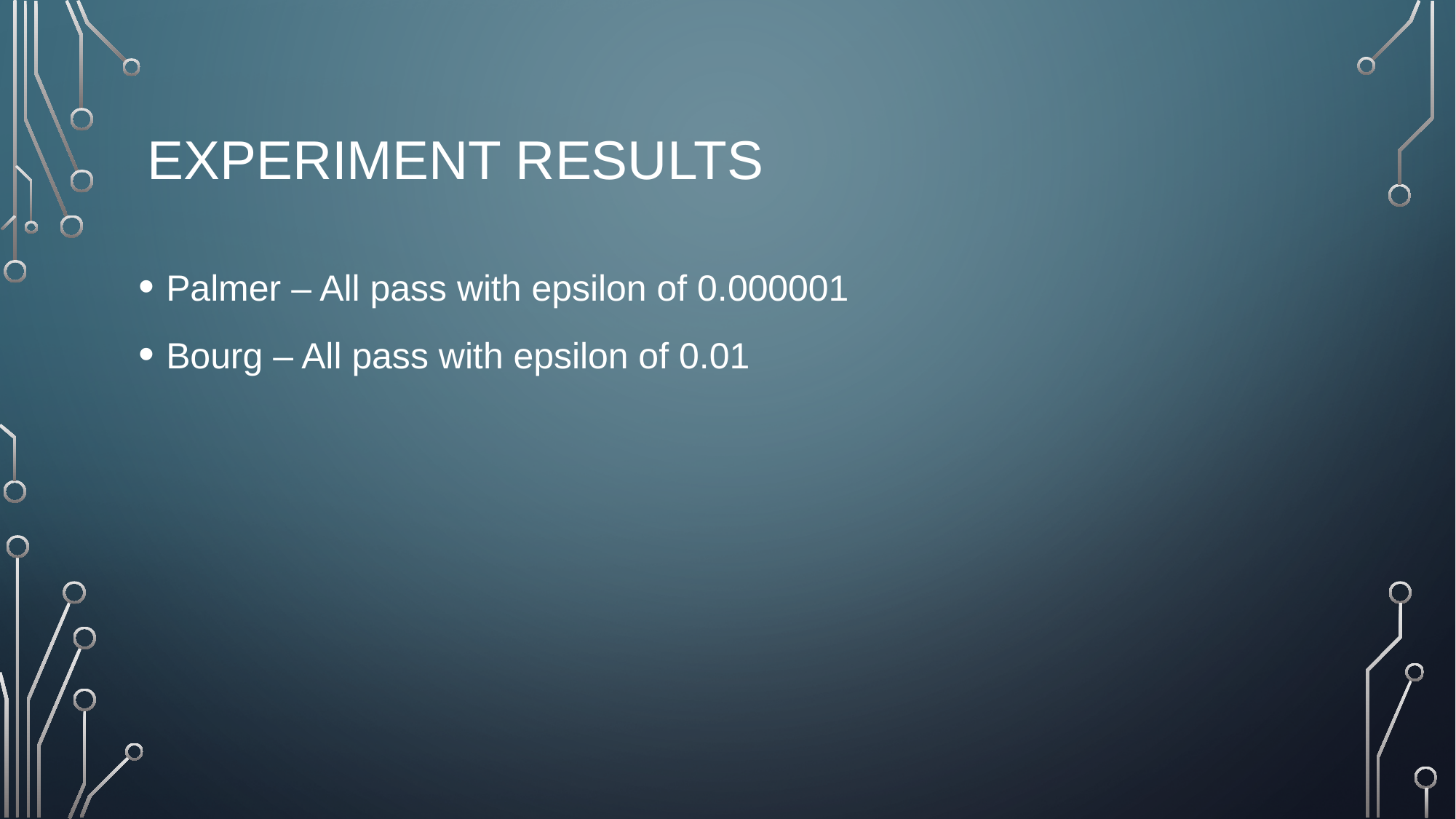

# Experiment Results
Palmer – All pass with epsilon of 0.000001
Bourg – All pass with epsilon of 0.01